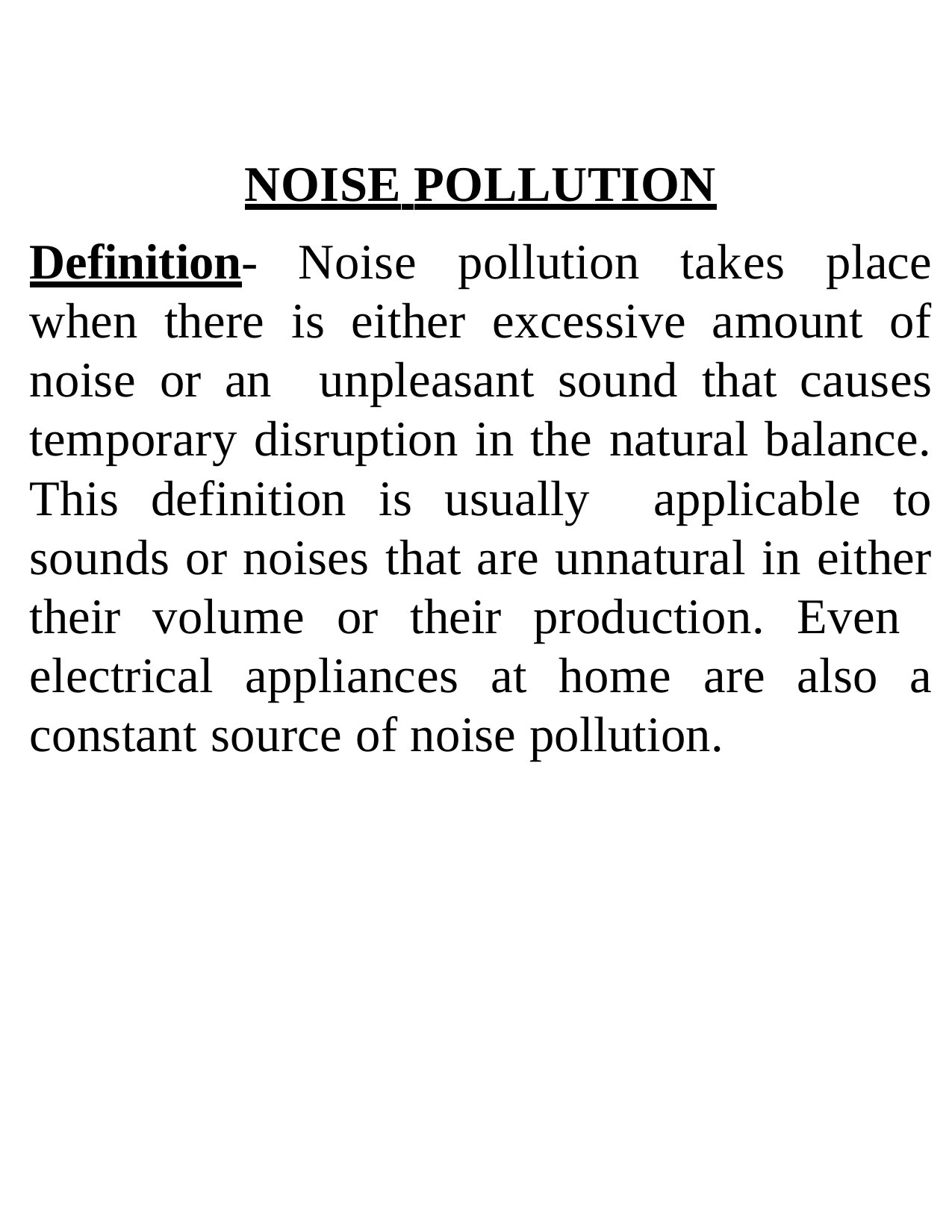

NOISE POLLUTION
Definition- Noise pollution takes place when there is either excessive amount of noise or an  unpleasant sound that causes temporary disruption in the natural balance. This definition is usually  applicable to sounds or noises that are unnatural in either their volume or their production. Even  electrical appliances at home are also a constant source of noise pollution.